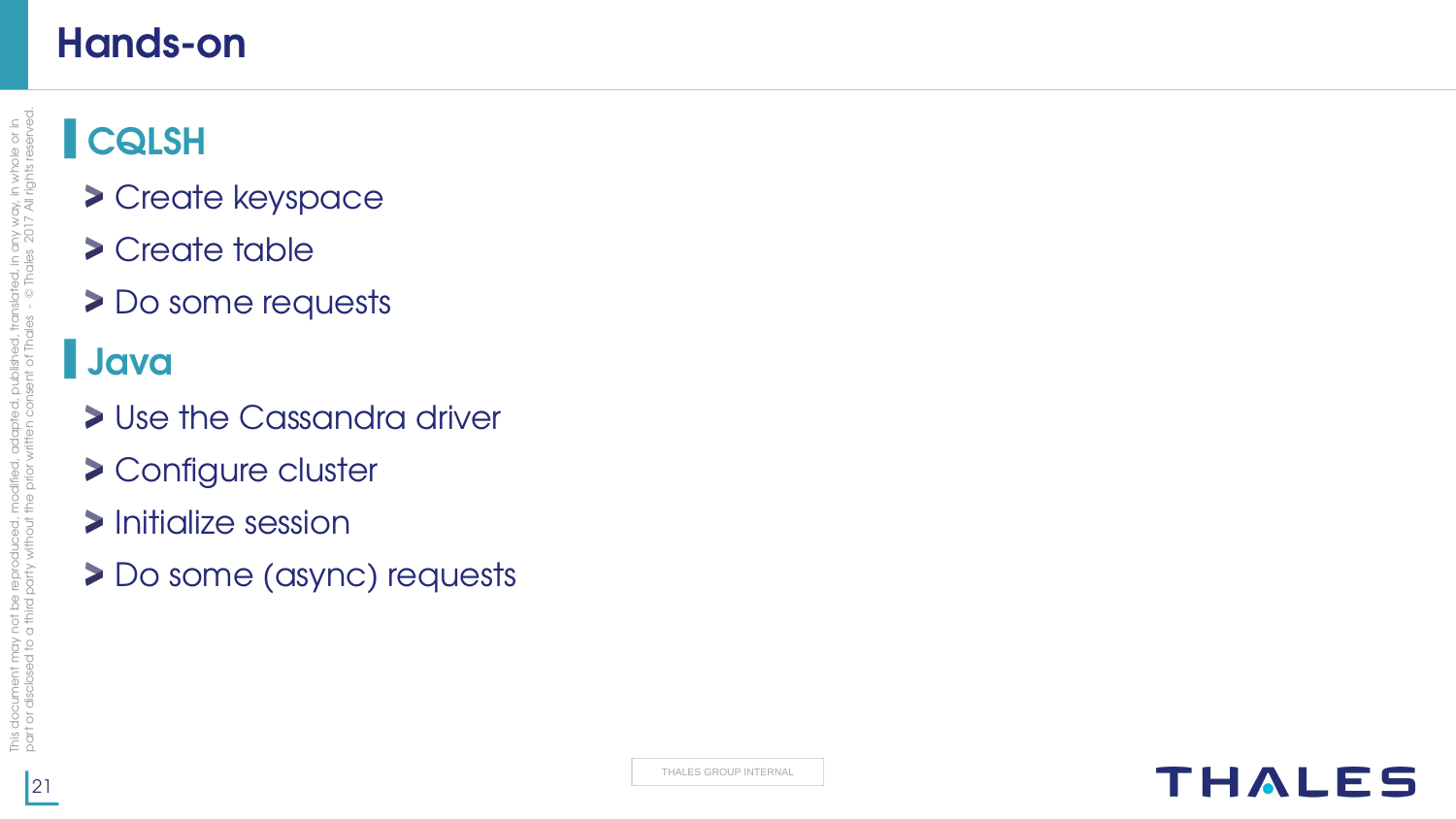

# Hands-on
CQLSH
Create keyspace
Create table
Do some requests
Java
Use the Cassandra driver
Configure cluster
Initialize session
Do some (async) requests